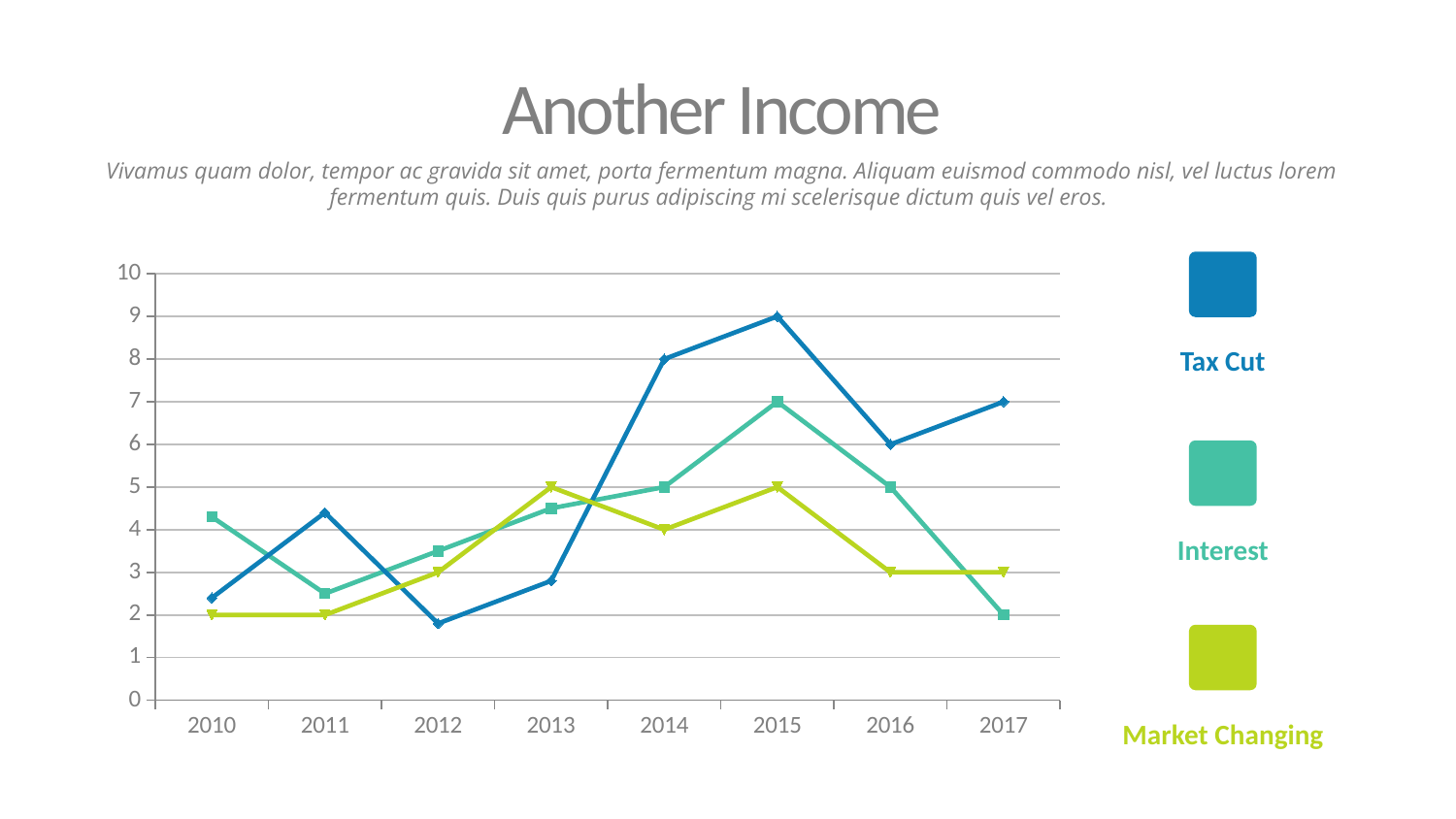

Another Income
Vivamus quam dolor, tempor ac gravida sit amet, porta fermentum magna. Aliquam euismod commodo nisl, vel luctus lorem fermentum quis. Duis quis purus adipiscing mi scelerisque dictum quis vel eros.

### Chart

| Category | Series 1 | Series 2 | Series 3 |
|---|---|---|---|
| 2010 | 4.3 | 2.4 | 2.0 |
| 2011 | 2.5 | 4.4 | 2.0 |
| 2012 | 3.5 | 1.8 | 3.0 |
| 2013 | 4.5 | 2.8 | 5.0 |
| 2014 | 5.0 | 8.0 | 4.0 |
| 2015 | 7.0 | 9.0 | 5.0 |
| 2016 | 5.0 | 6.0 | 3.0 |
| 2017 | 2.0 | 7.0 | 3.0 |
Tax Cut

Interest

Market Changing